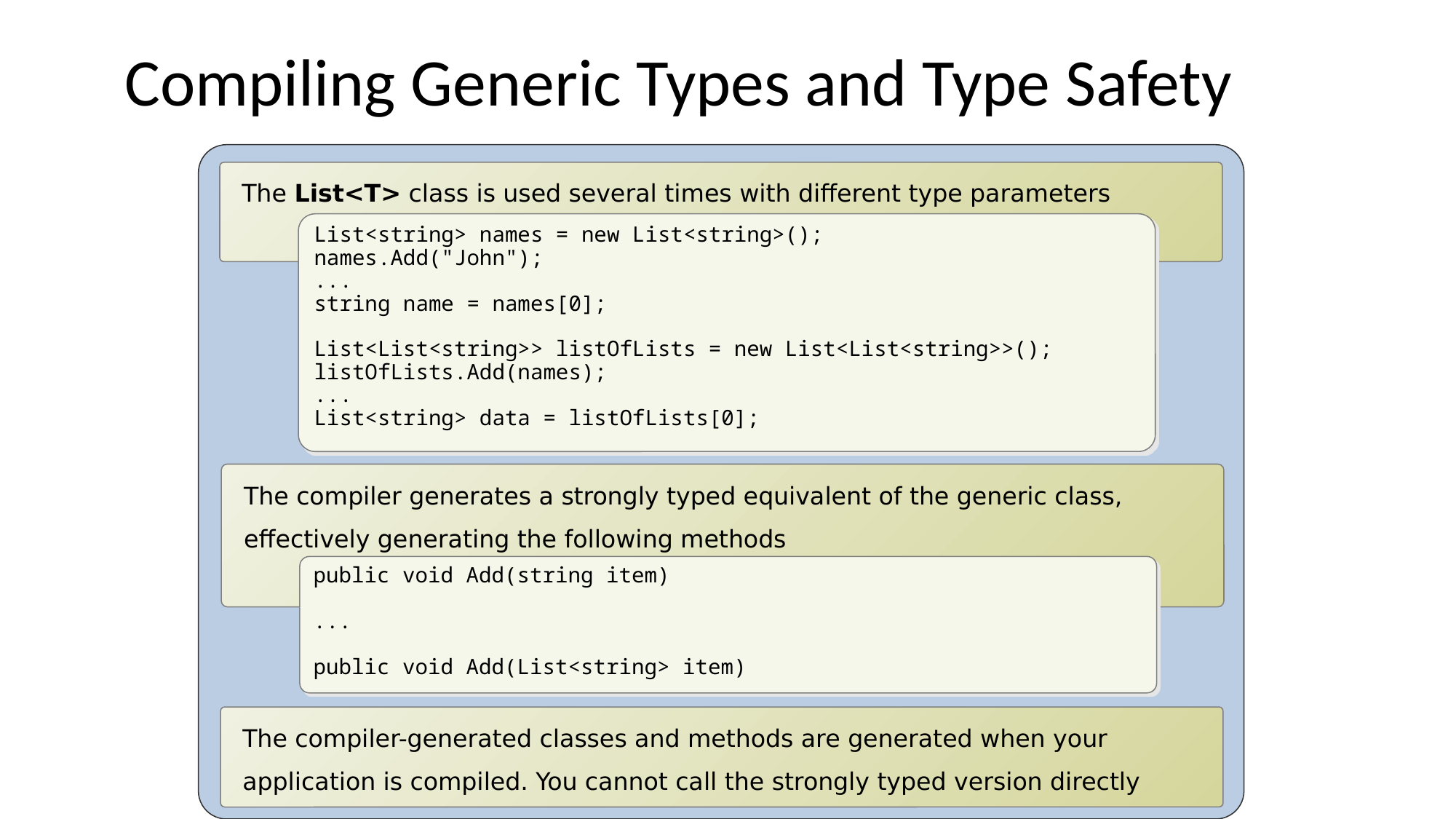

# Compiling Generic Types and Type Safety

The List<T> class is used several times with different type parameters
List<string> names = new List<string>();
names.Add("John");
...
string name = names[0];

List<List<string>> listOfLists = new List<List<string>>();
listOfLists.Add(names);
...
List<string> data = listOfLists[0];
The compiler generates a strongly typed equivalent of the generic class, effectively generating the following methods
public void Add(string item)

...
public void Add(List<string> item)
The compiler-generated classes and methods are generated when your application is compiled. You cannot call the strongly typed version directly